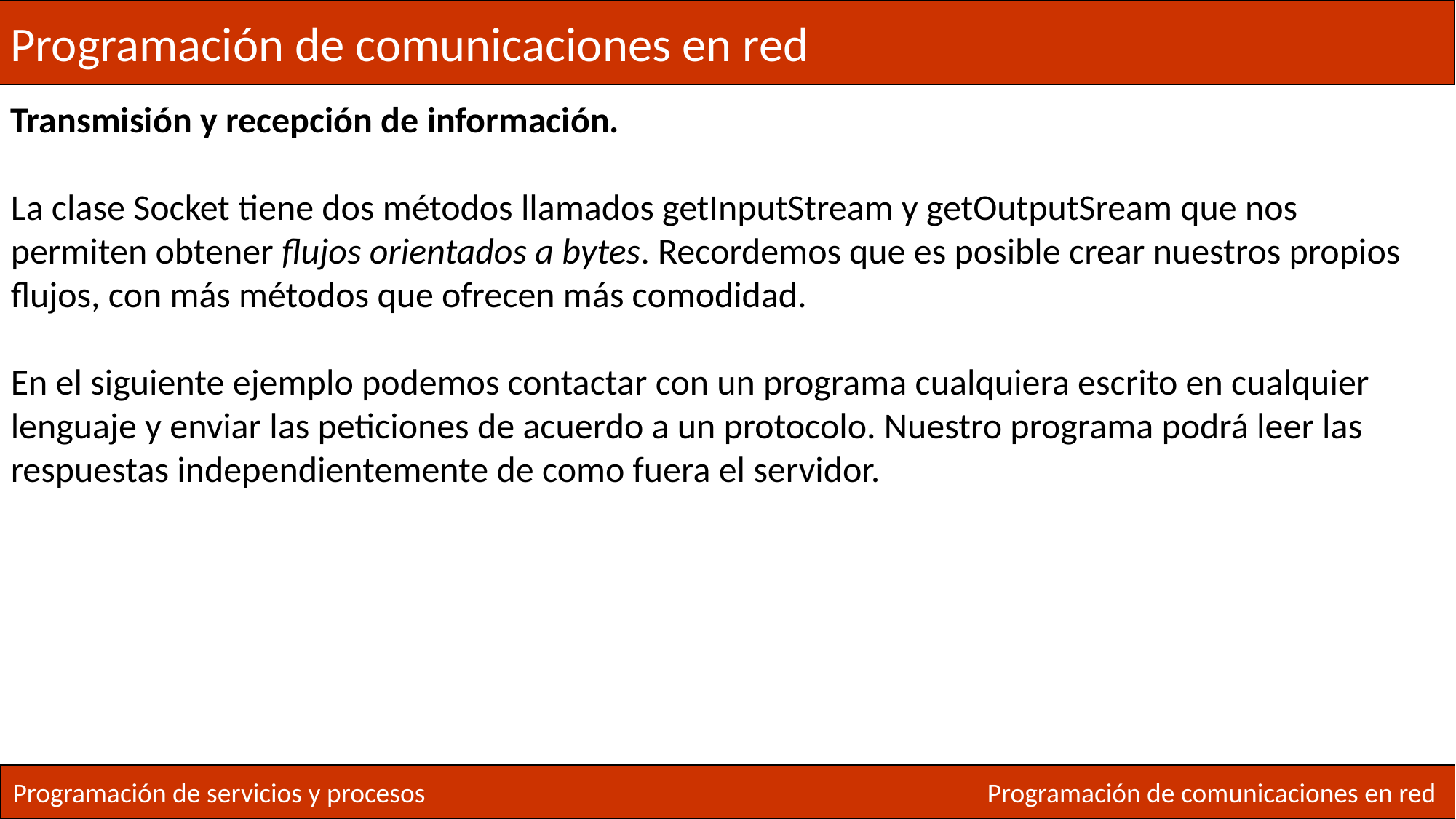

Programación de comunicaciones en red
Transmisión y recepción de información.

La clase Socket tiene dos métodos llamados getInputStream y getOutputSream que nos permiten obtener flujos orientados a bytes. Recordemos que es posible crear nuestros propios flujos, con más métodos que ofrecen más comodidad.

En el siguiente ejemplo podemos contactar con un programa cualquiera escrito en cualquier lenguaje y enviar las peticiones de acuerdo a un protocolo. Nuestro programa podrá leer las respuestas independientemente de como fuera el servidor.

Programación de servicios y procesos
Programación de comunicaciones en red